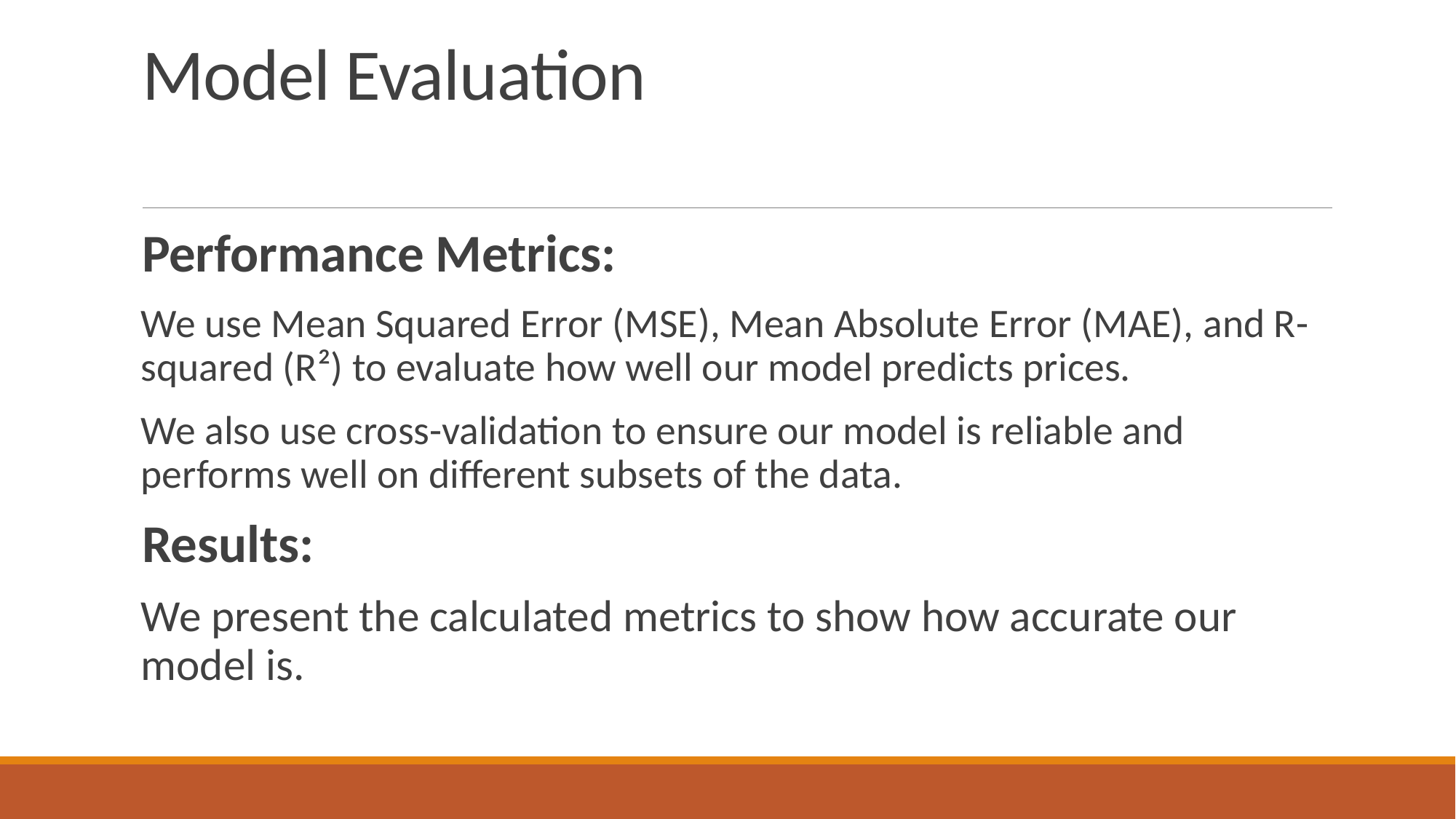

# Model Evaluation
Performance Metrics:
We use Mean Squared Error (MSE), Mean Absolute Error (MAE), and R-squared (R²) to evaluate how well our model predicts prices.
We also use cross-validation to ensure our model is reliable and performs well on different subsets of the data.
Results:
We present the calculated metrics to show how accurate our model is.